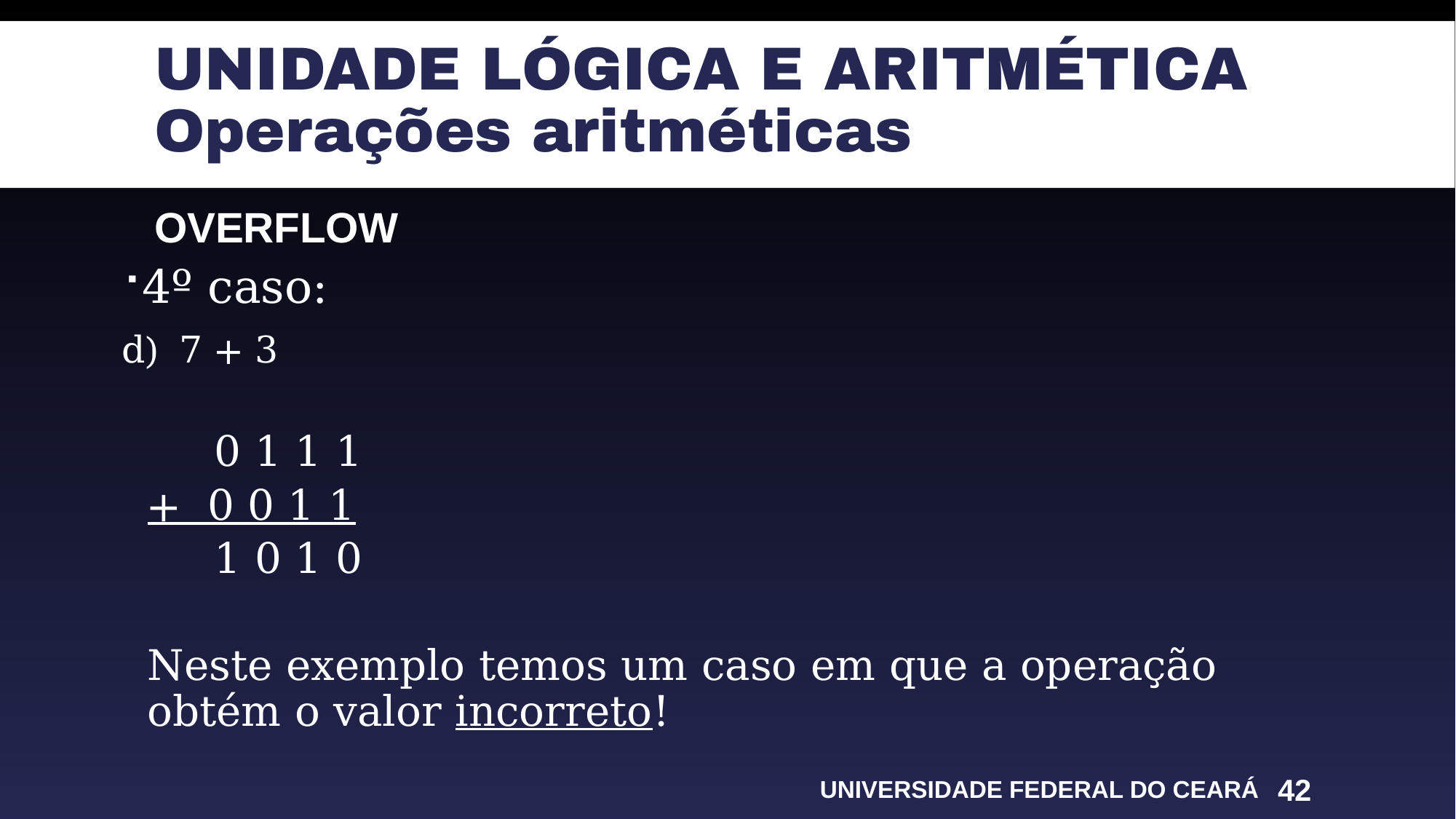

# Unidade lógica e aritmética Operações aritméticas
OVERFLOW
4º caso:
7 + 3

     0 1 1 1
+  0 0 1 1
     1 0 1 0

Neste exemplo temos um caso em que a operação obtém o valor incorreto!
UNIVERSIDADE FEDERAL DO CEARÁ
42